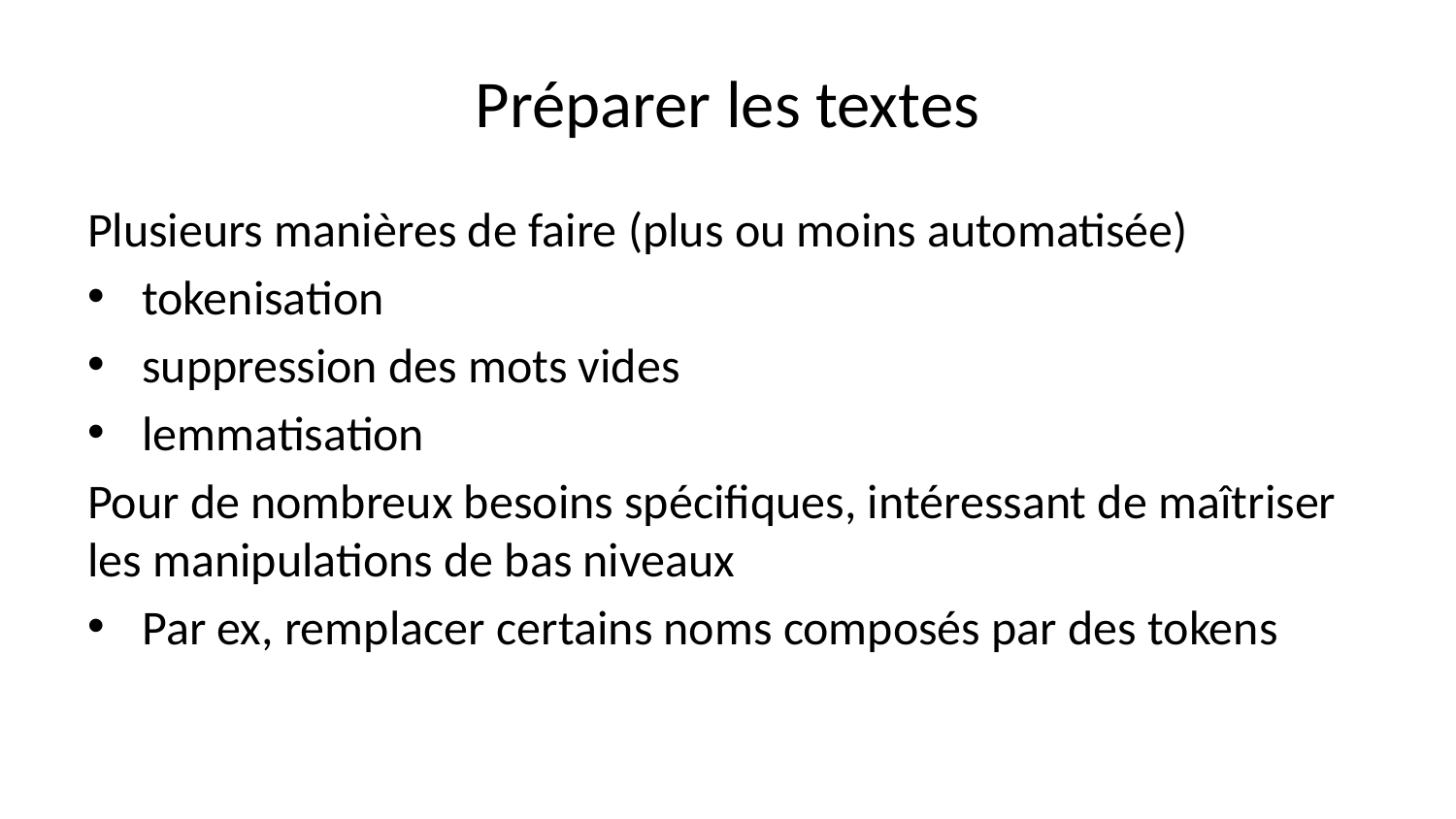

# Préparer les textes
Plusieurs manières de faire (plus ou moins automatisée)
tokenisation
suppression des mots vides
lemmatisation
Pour de nombreux besoins spécifiques, intéressant de maîtriser les manipulations de bas niveaux
Par ex, remplacer certains noms composés par des tokens